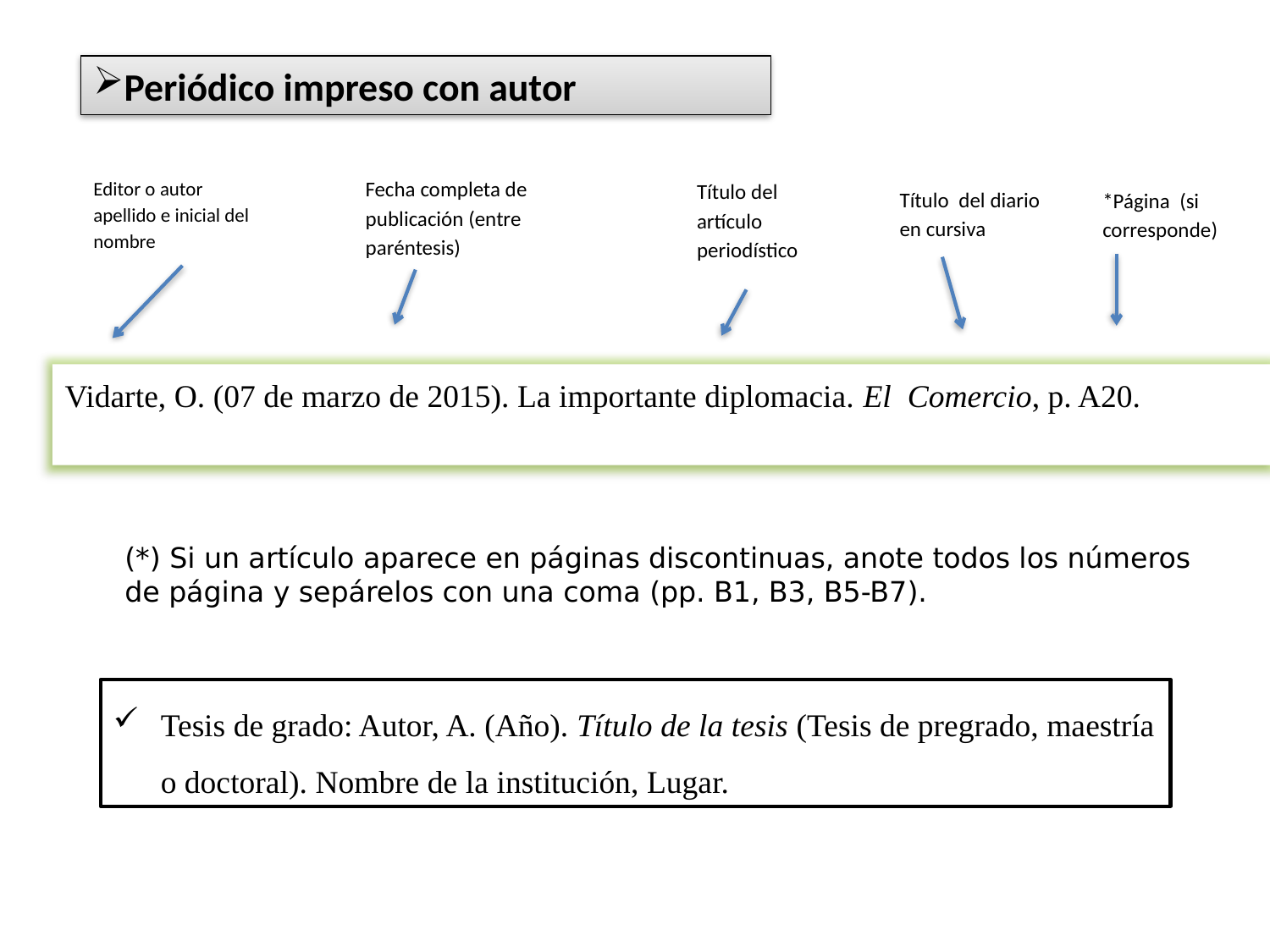

Periódico impreso con autor
Fecha completa de publicación (entre paréntesis)
Editor o autor  apellido e inicial del nombre
Título del artículo periodístico
Título  del diario en cursiva
*Página  (si corresponde)
Vidarte, O. (07 de marzo de 2015). La importante diplomacia. El  Comercio, p. A20.

(*) Si un artículo aparece en páginas discontinuas, anote todos los números de página y sepárelos con una coma (pp. B1, B3, B5-B7).
Tesis de grado: Autor, A. (Año). Título de la tesis (Tesis de pregrado, maestría o doctoral). Nombre de la institución, Lugar.